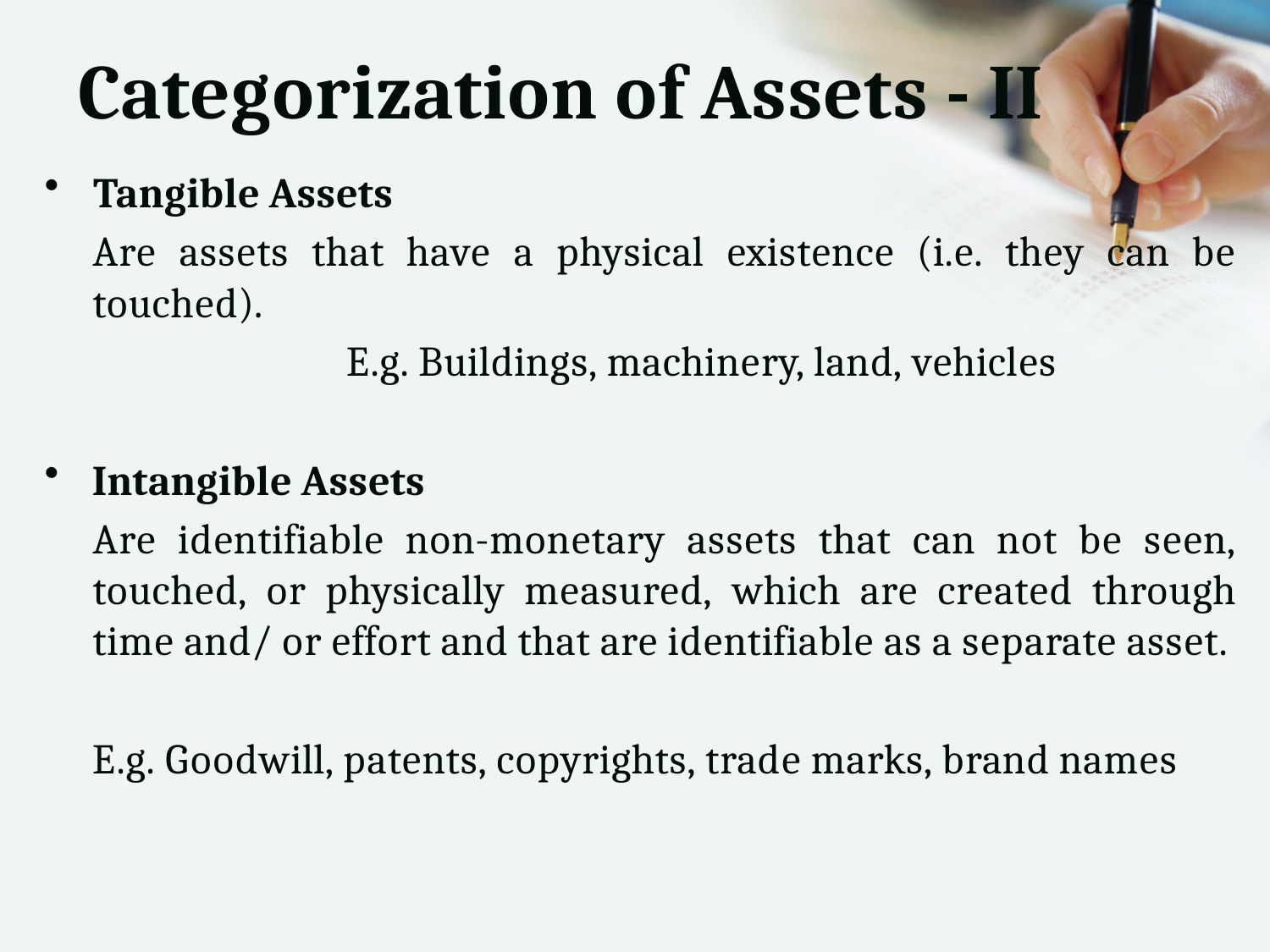

# Categorization of Assets - II
Tangible Assets
	Are assets that have a physical existence (i.e. they can be touched).
			E.g. Buildings, machinery, land, vehicles

Intangible Assets
	Are identifiable non-monetary assets that can not be seen, touched, or physically measured, which are created through time and/ or effort and that are identifiable as a separate asset.

	E.g. Goodwill, patents, copyrights, trade marks, brand names